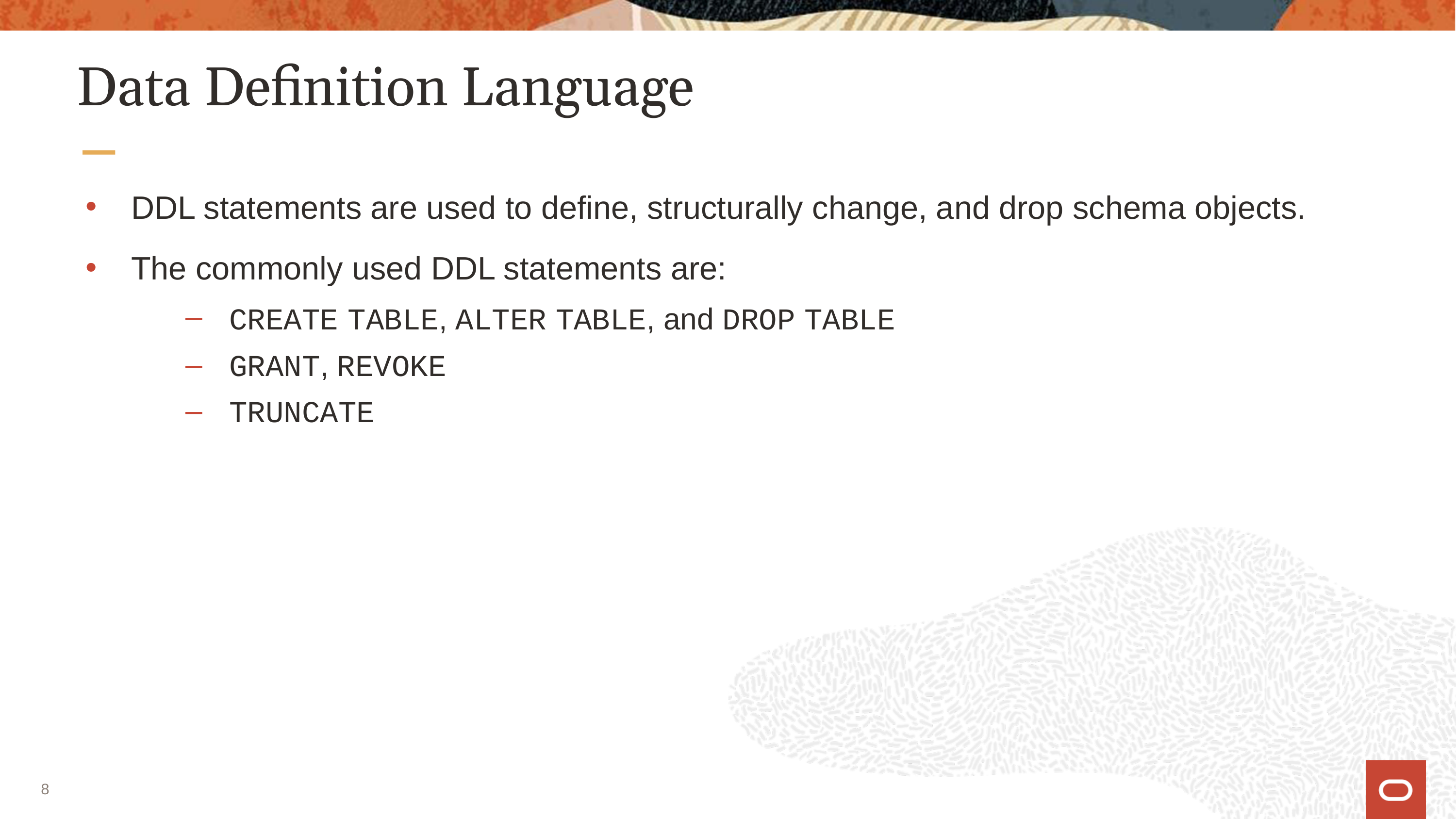

# Data Definition Language
DDL statements are used to define, structurally change, and drop schema objects.
The commonly used DDL statements are:
CREATE TABLE, ALTER TABLE, and DROP TABLE
GRANT, REVOKE
TRUNCATE